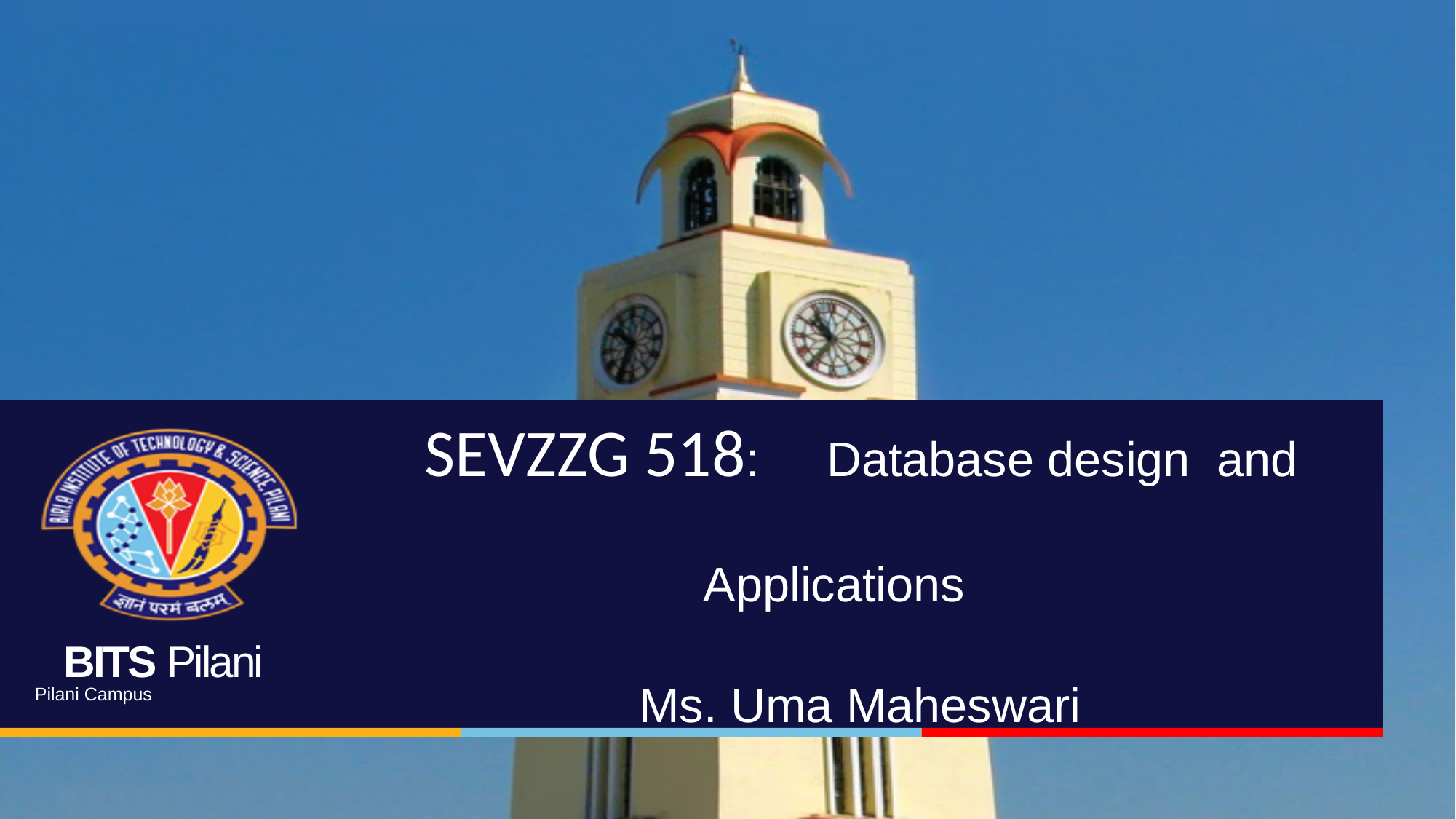

# SEVZZG 518:     Database design  and Applications Ms. Uma Maheswari